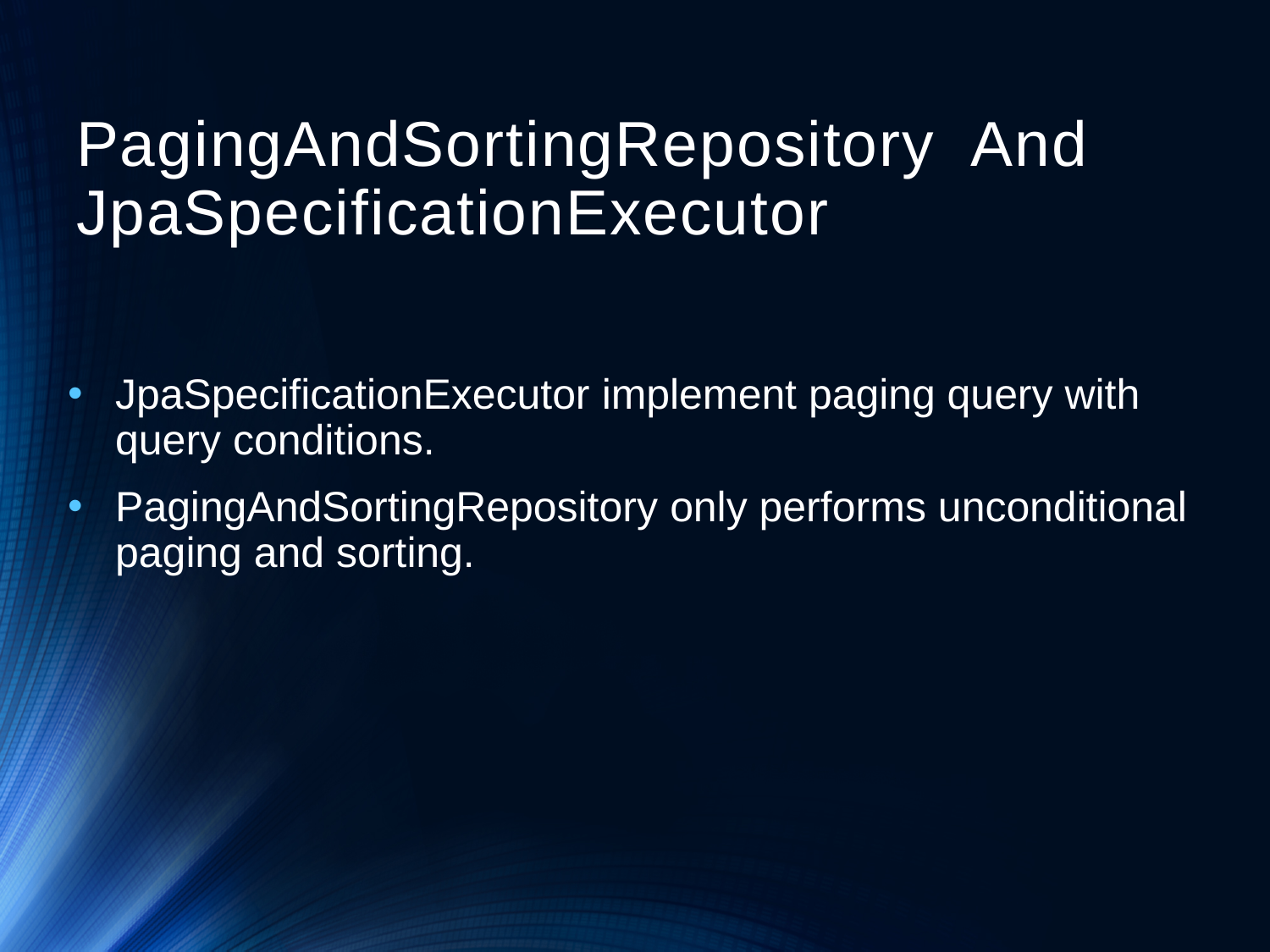

# PagingAndSortingRepository  And JpaSpecificationExecutor
JpaSpecificationExecutor implement paging query with query conditions.
PagingAndSortingRepository only performs unconditional paging and sorting.